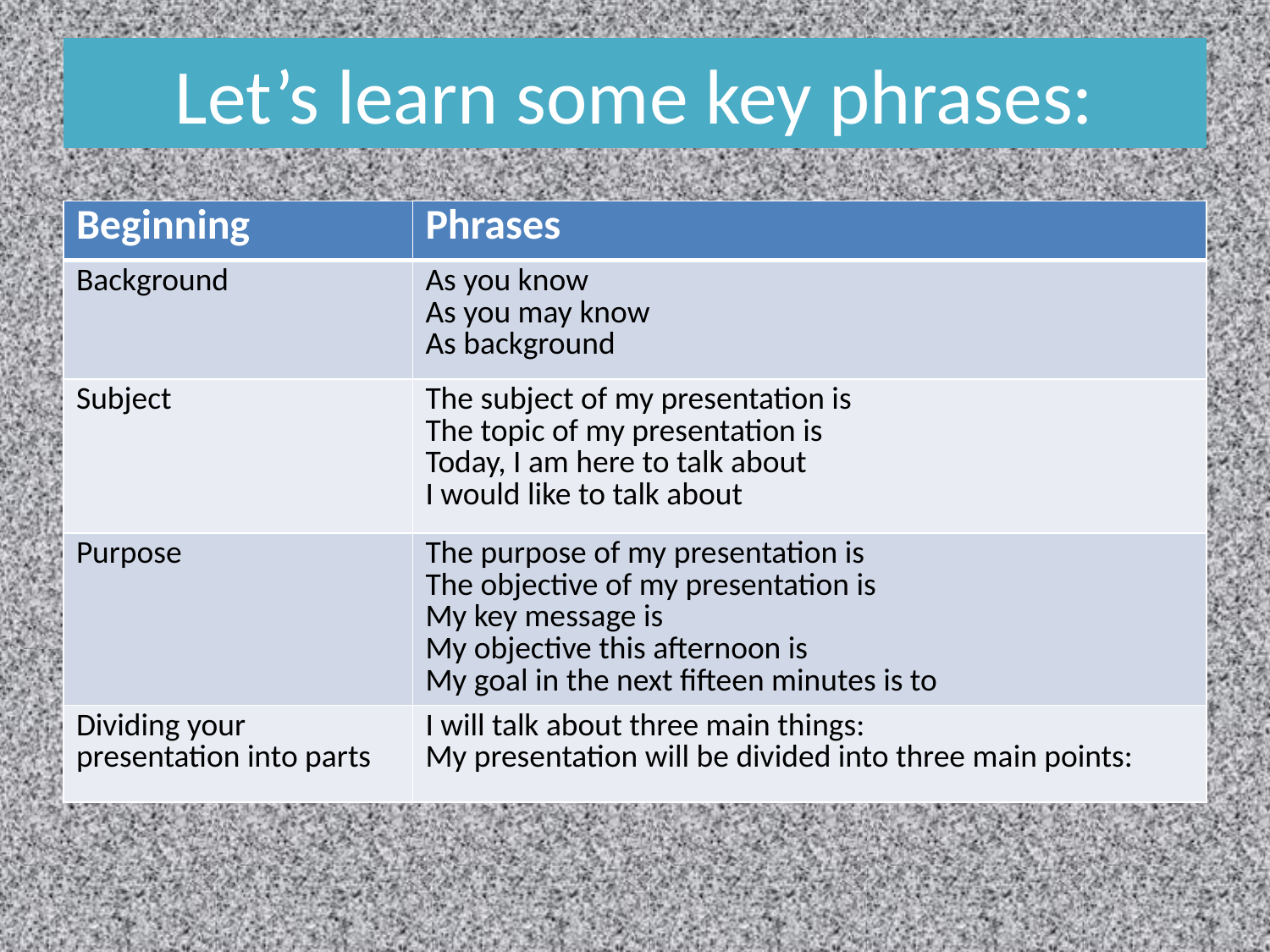

# Let’s learn some key phrases:
| Beginning | Phrases |
| --- | --- |
| Background | As you know As you may know As background |
| Subject | The subject of my presentation is The topic of my presentation is Today, I am here to talk about I would like to talk about |
| Purpose | The purpose of my presentation is The objective of my presentation is My key message is My objective this afternoon is My goal in the next fifteen minutes is to |
| Dividing your presentation into parts | I will talk about three main things: My presentation will be divided into three main points: |